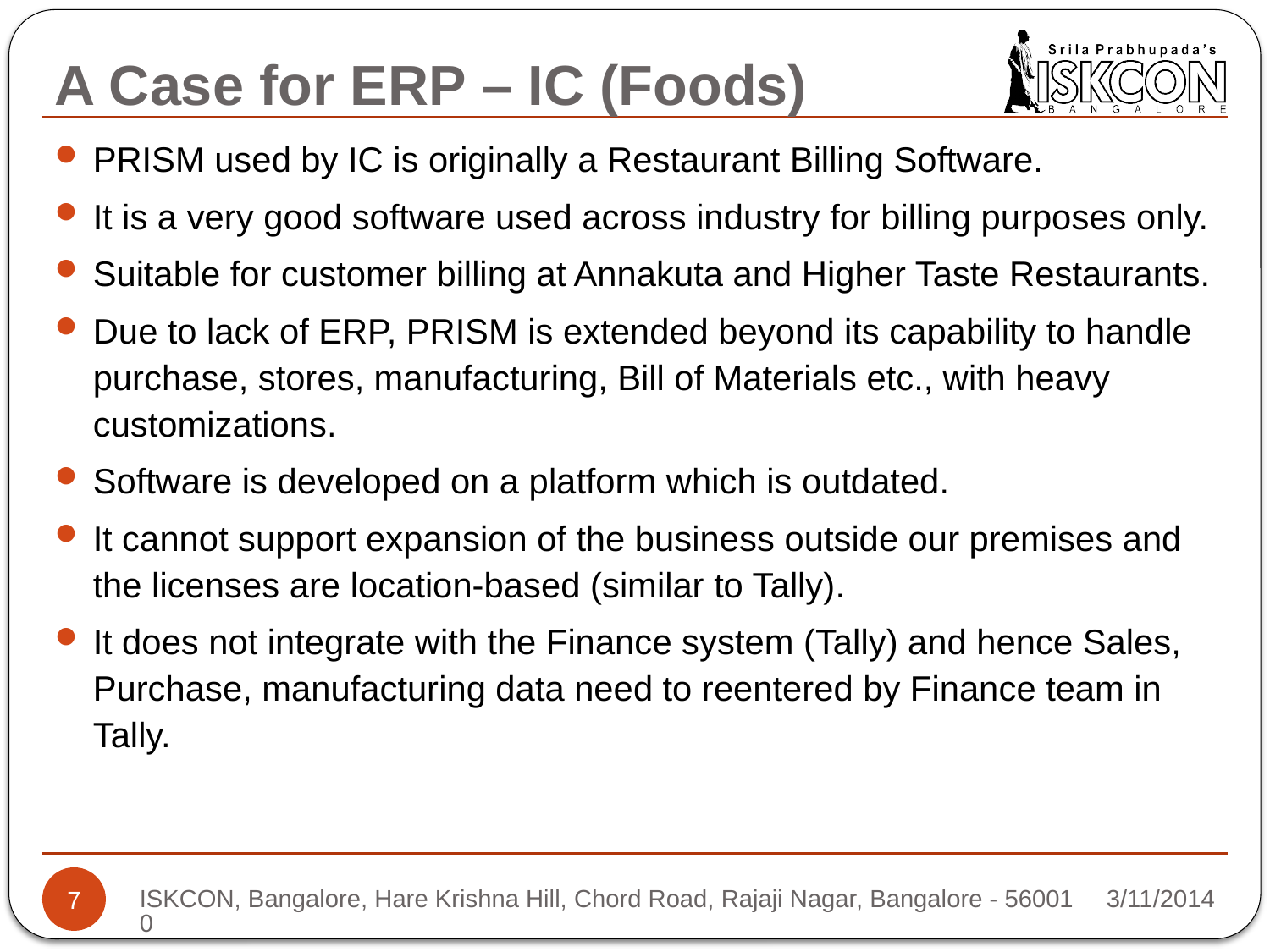

# A Case for ERP – IC (Foods)
PRISM used by IC is originally a Restaurant Billing Software.
It is a very good software used across industry for billing purposes only.
Suitable for customer billing at Annakuta and Higher Taste Restaurants.
Due to lack of ERP, PRISM is extended beyond its capability to handle purchase, stores, manufacturing, Bill of Materials etc., with heavy customizations.
Software is developed on a platform which is outdated.
It cannot support expansion of the business outside our premises and the licenses are location-based (similar to Tally).
It does not integrate with the Finance system (Tally) and hence Sales, Purchase, manufacturing data need to reentered by Finance team in Tally.
3/11/2014
ISKCON, Bangalore, Hare Krishna Hill, Chord Road, Rajaji Nagar, Bangalore - 560010
7